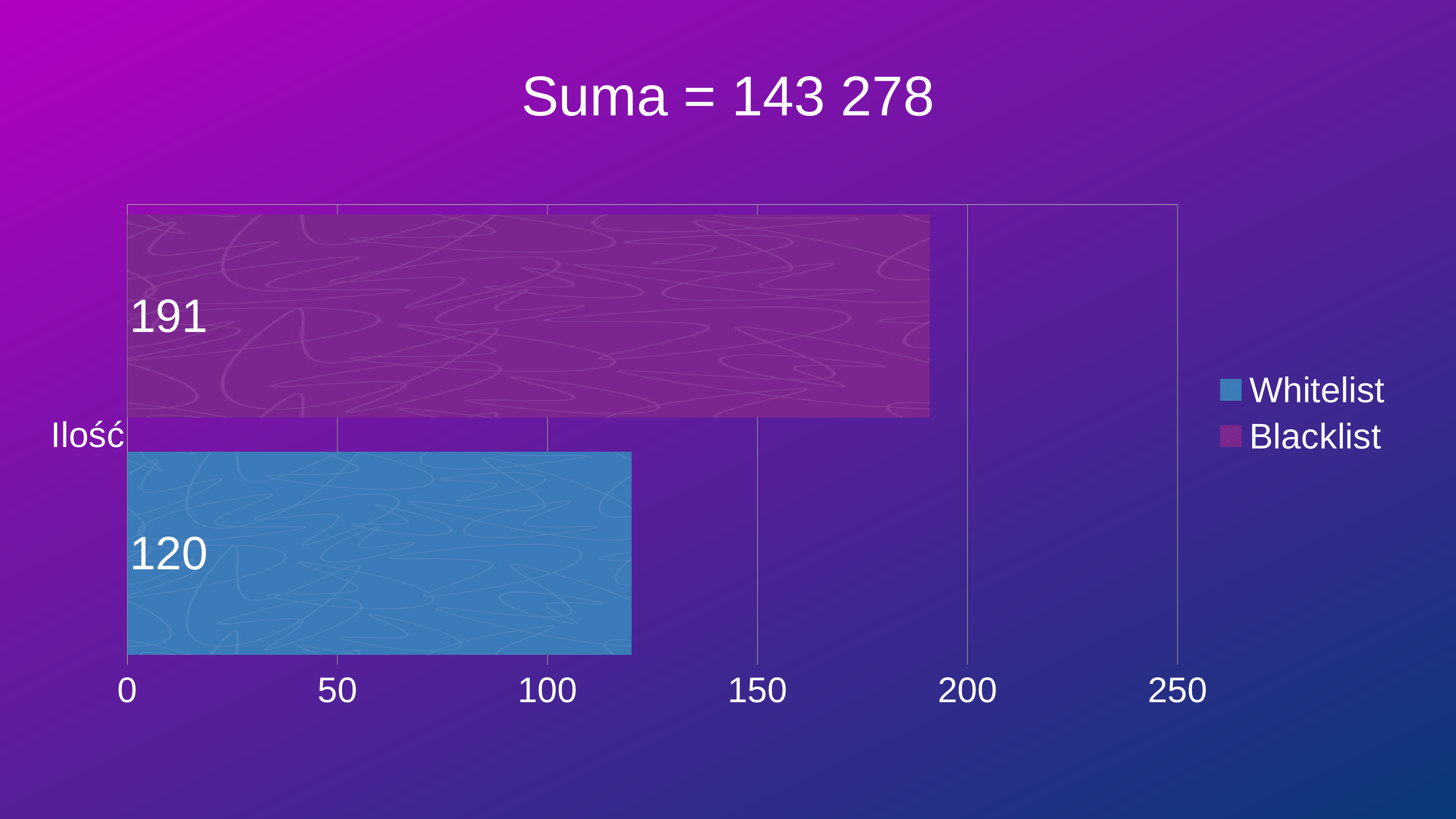

Suma = 143 278

### Chart

| Category | Blacklist | Whitelist |
|---|---|---|
| Ilość | 191.0 | 120.0 |